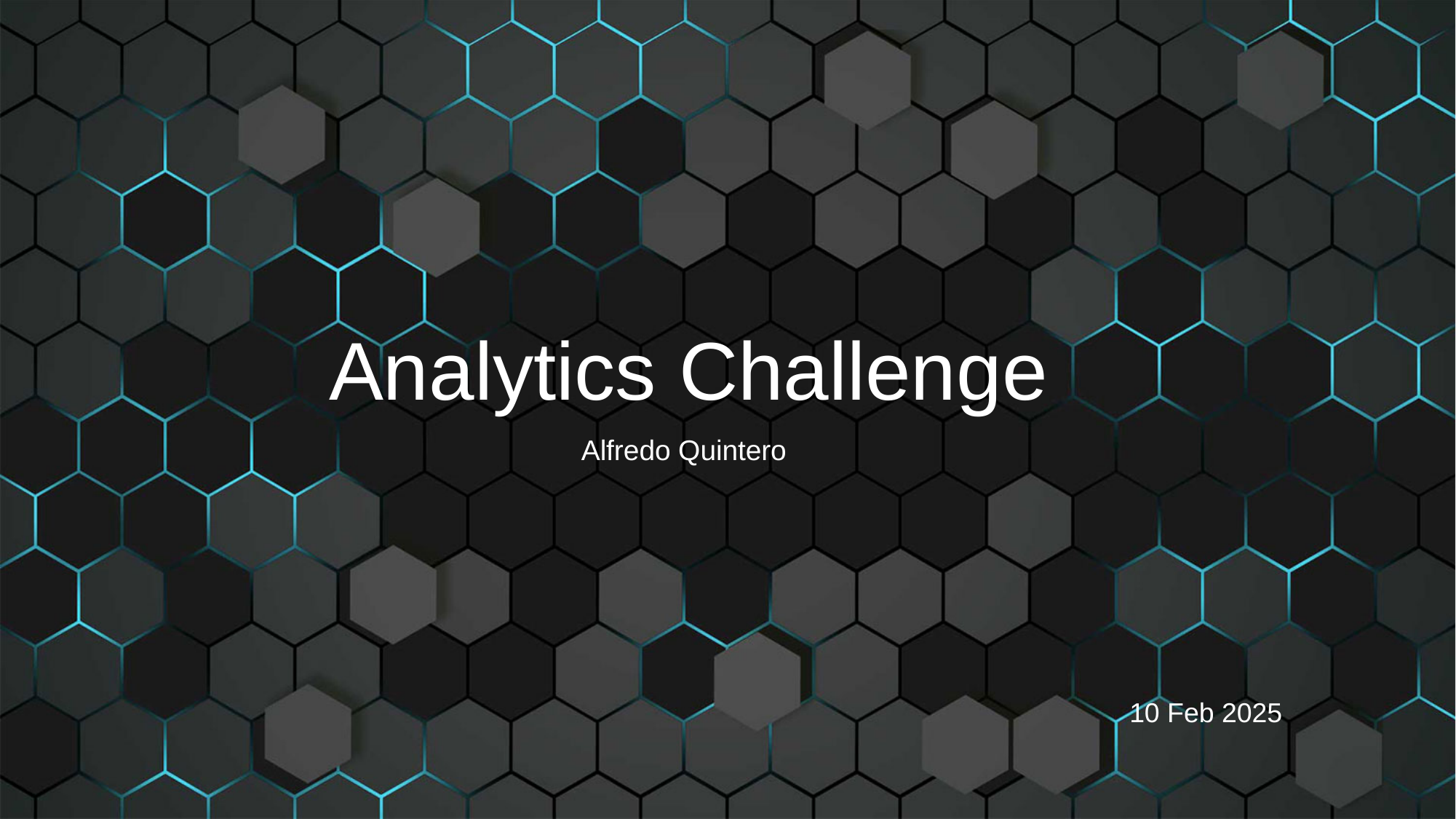

Analytics Challenge
Alfredo Quintero
10 Feb 2025